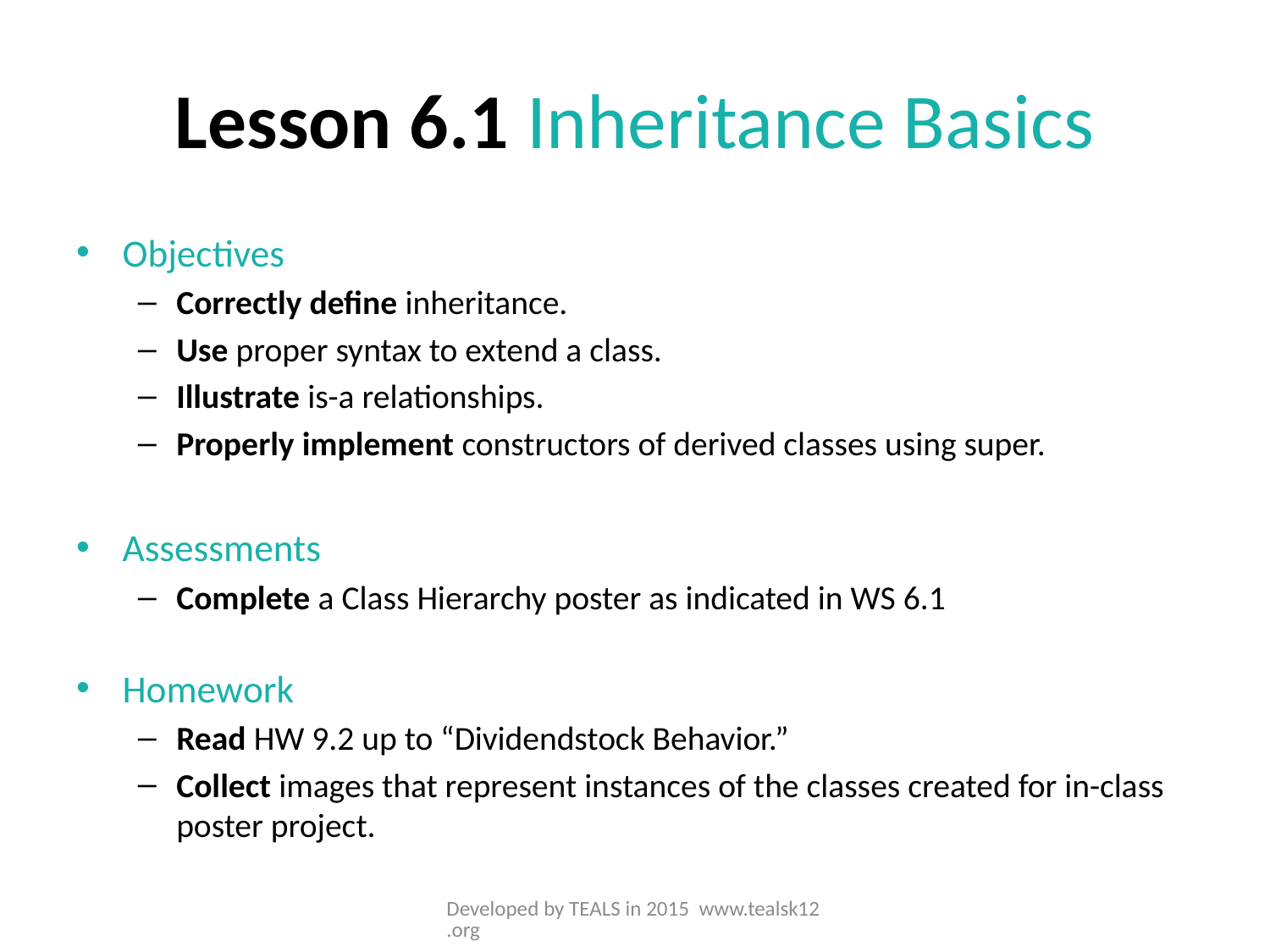

# Lesson 6.1 Inheritance Basics
Objectives
Correctly define inheritance.
Use proper syntax to extend a class.
Illustrate is-a relationships.
Properly implement constructors of derived classes using super.

Assessments
Complete a Class Hierarchy poster as indicated in WS 6.1

Homework
Read HW 9.2 up to “Dividendstock Behavior.”
Collect images that represent instances of the classes created for in-class poster project.

Developed by TEALS in 2015  www.tealsk12.org